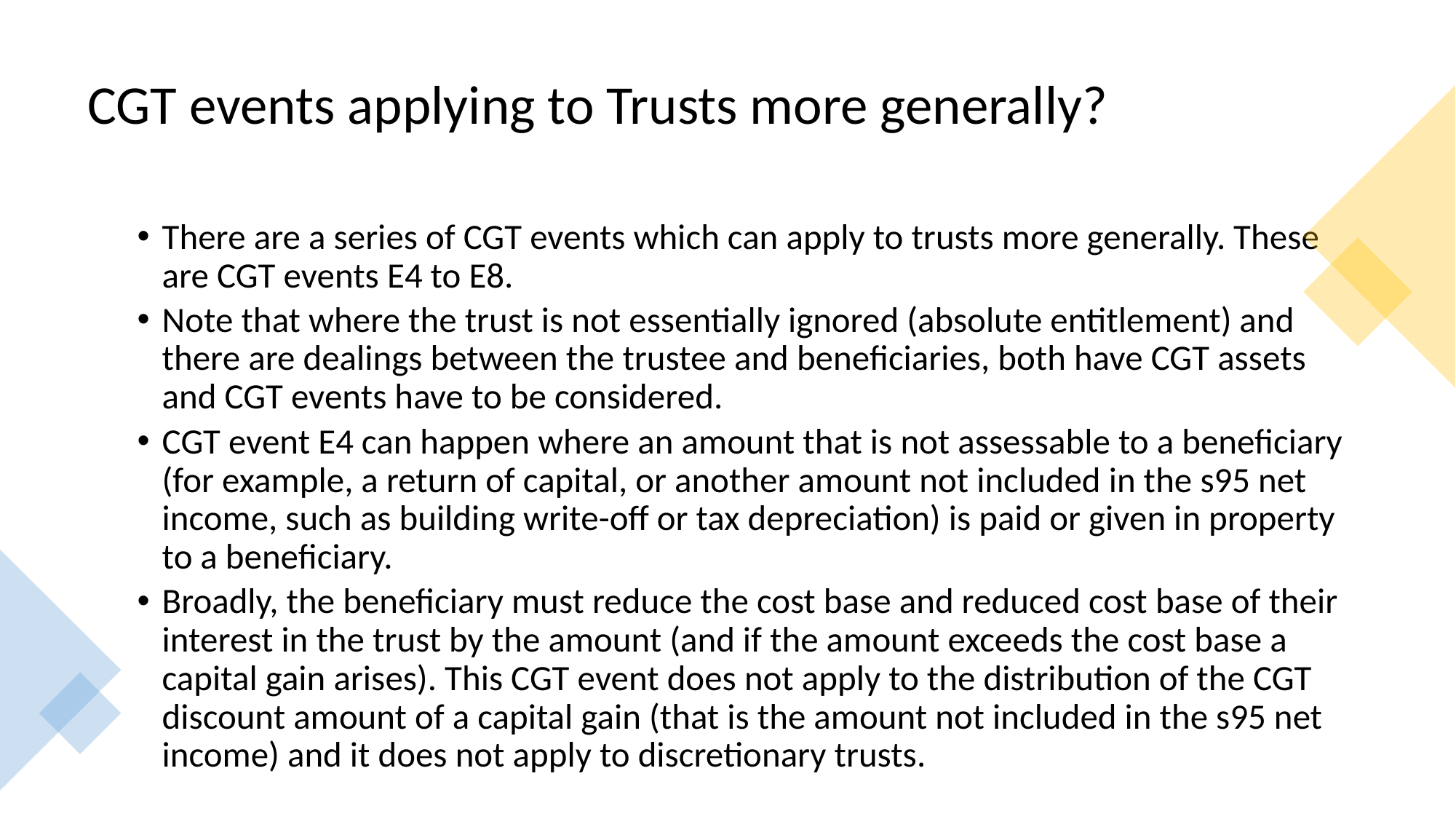

# CGT events applying to Trusts more generally?

There are a series of CGT events which can apply to trusts more generally. These are CGT events E4 to E8.
Note that where the trust is not essentially ignored (absolute entitlement) and there are dealings between the trustee and beneficiaries, both have CGT assets and CGT events have to be considered.
CGT event E4 can happen where an amount that is not assessable to a beneficiary (for example, a return of capital, or another amount not included in the s95 net income, such as building write-off or tax depreciation) is paid or given in property to a beneficiary.
Broadly, the beneficiary must reduce the cost base and reduced cost base of their interest in the trust by the amount (and if the amount exceeds the cost base a capital gain arises). This CGT event does not apply to the distribution of the CGT discount amount of a capital gain (that is the amount not included in the s95 net income) and it does not apply to discretionary trusts.